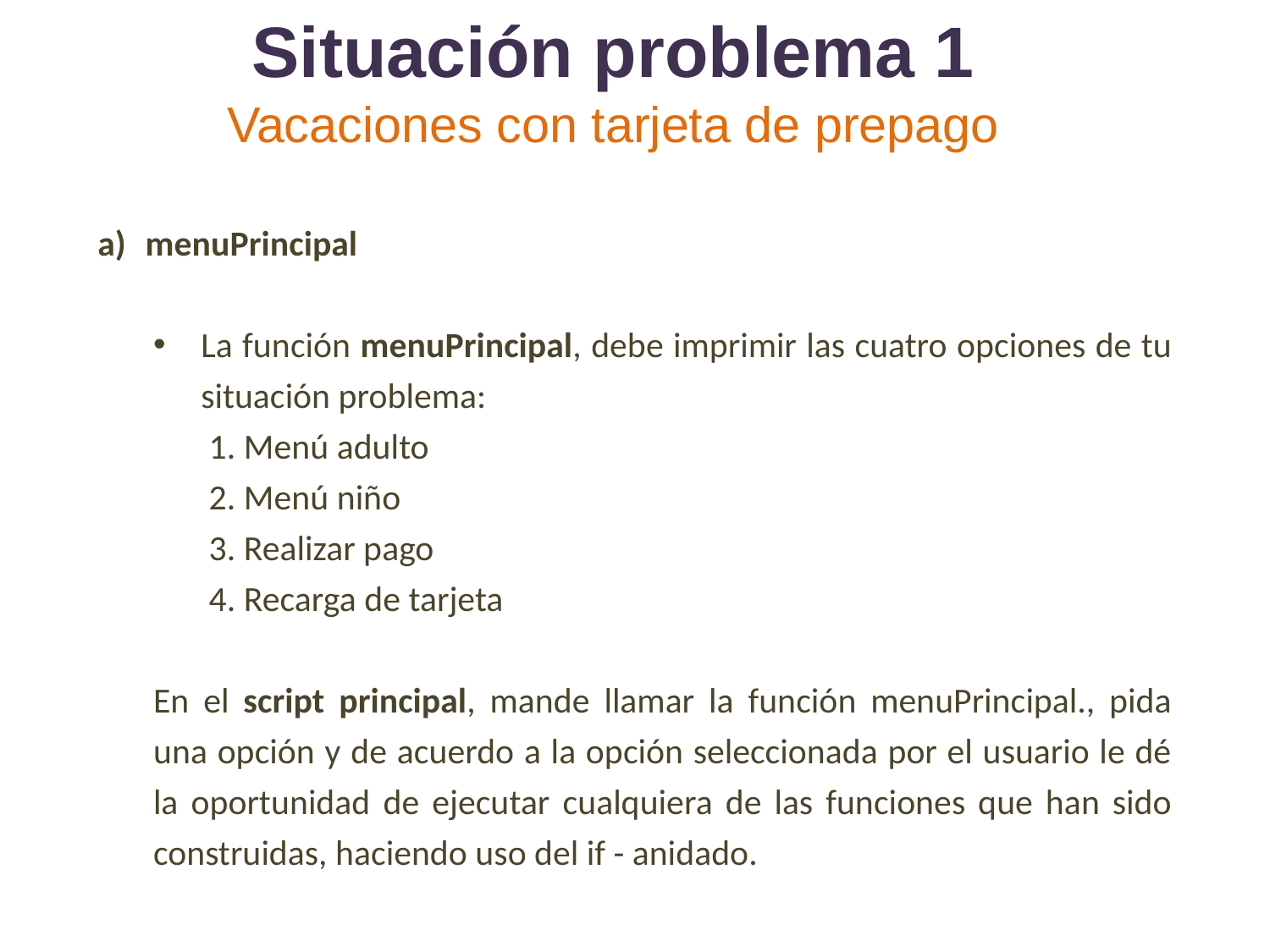

# Situación problema 1 Vacaciones con tarjeta de prepago
menuPrincipal

La función menuPrincipal, debe imprimir las cuatro opciones de tu situación problema:
1. Menú adulto
2. Menú niño
3. Realizar pago
4. Recarga de tarjeta

En el script principal, mande llamar la función menuPrincipal., pida una opción y de acuerdo a la opción seleccionada por el usuario le dé la oportunidad de ejecutar cualquiera de las funciones que han sido construidas, haciendo uso del if - anidado.